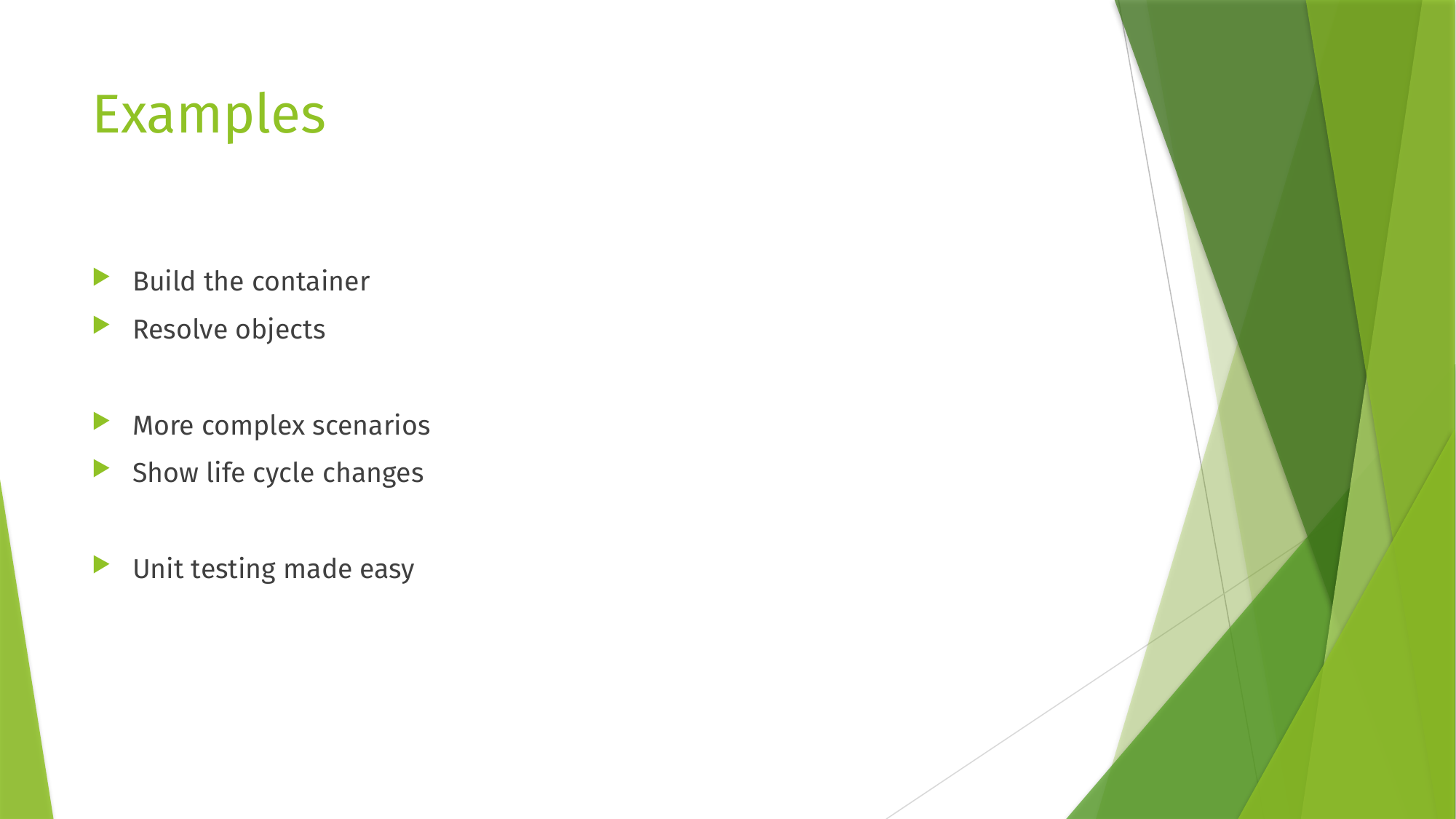

# Examples
Build the container
Resolve objects

More complex scenarios
Show life cycle changes

Unit testing made easy